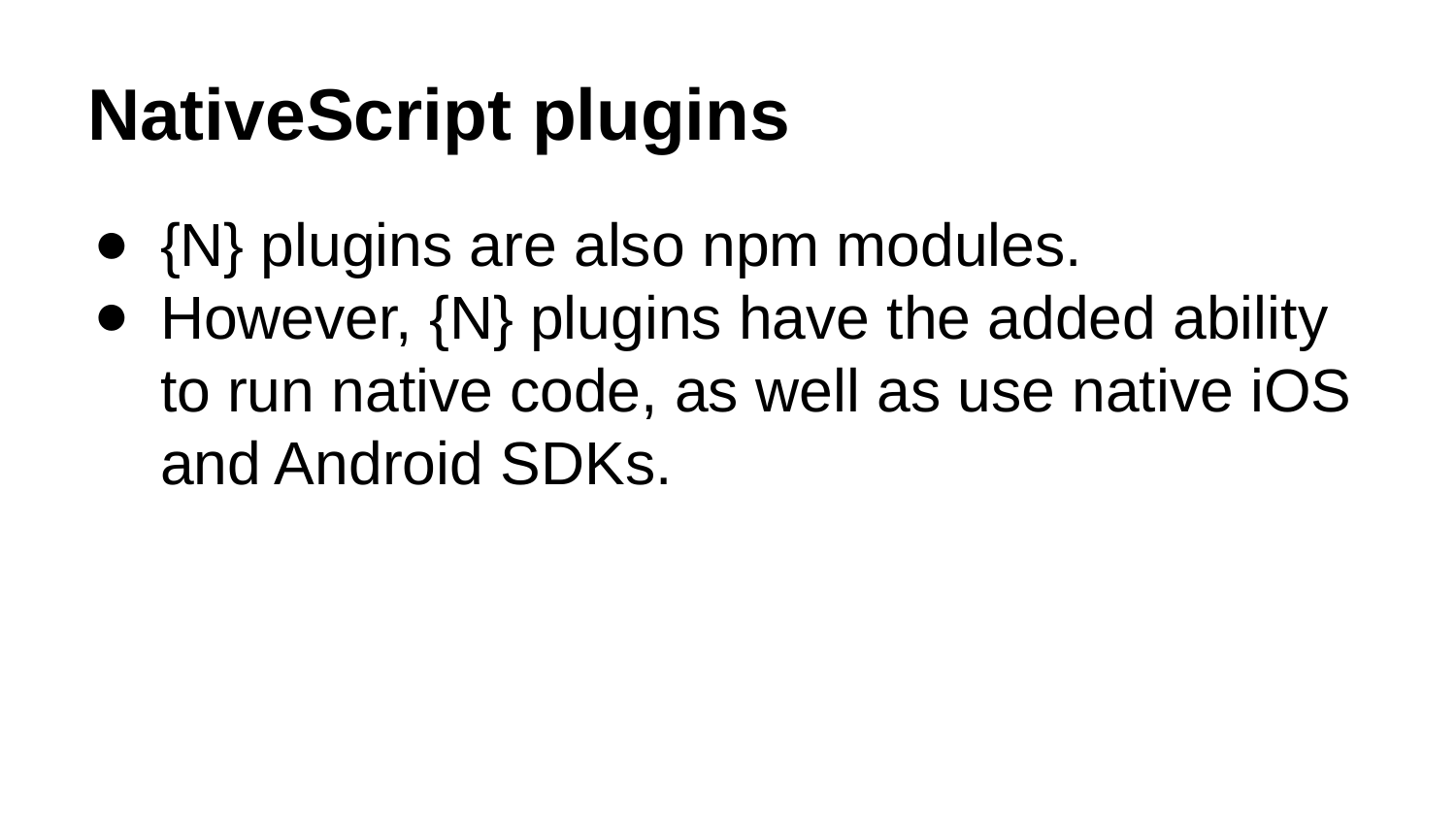

# NativeScript plugins
{N} plugins are also npm modules.
However, {N} plugins have the added ability to run native code, as well as use native iOS and Android SDKs.